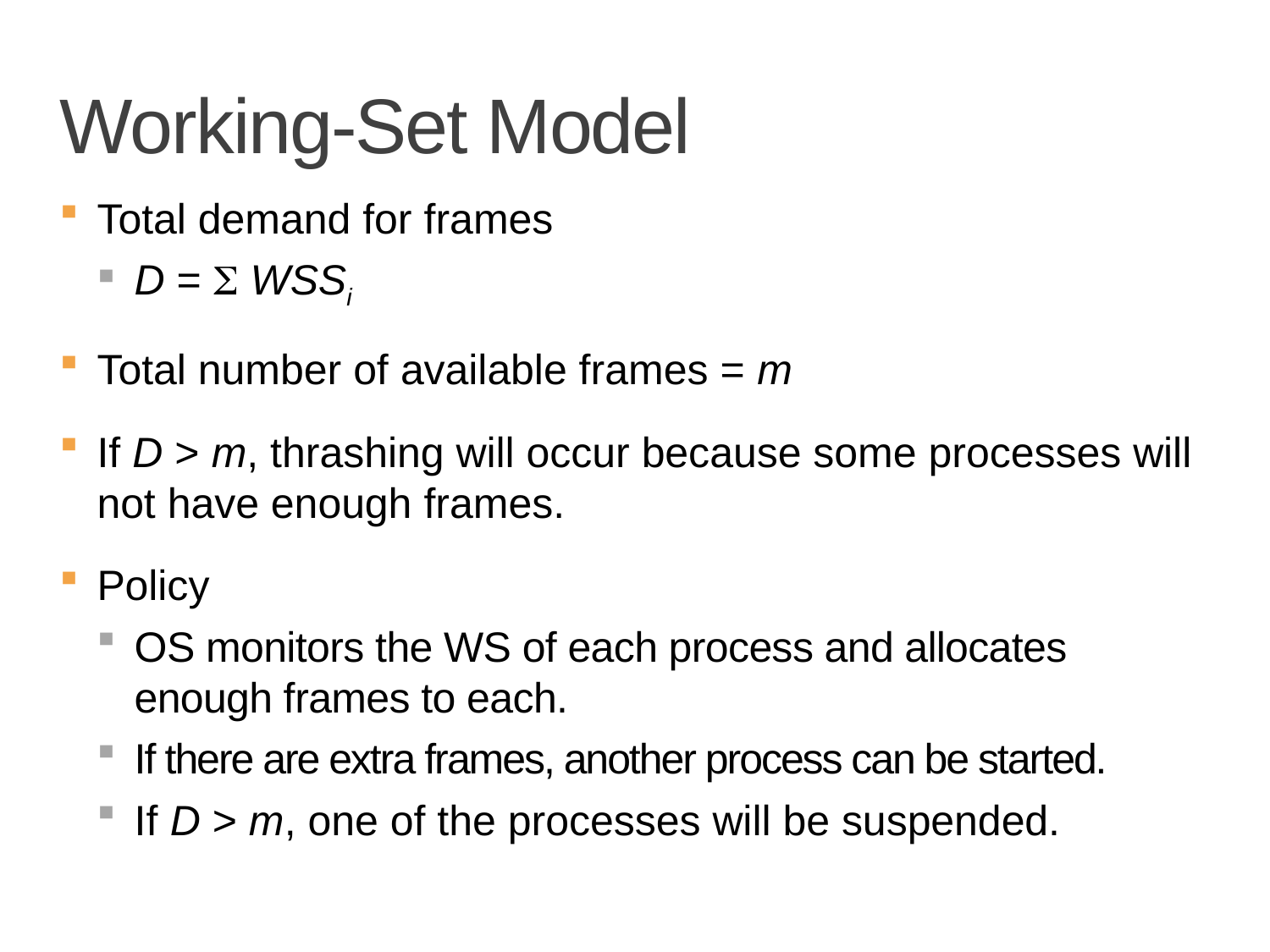

# Working-Set Model
Total demand for frames
D = Σ WSSi
Total number of available frames = m
If D > m, thrashing will occur because some processes will not have enough frames.
Policy
OS monitors the WS of each process and allocates enough frames to each.
If there are extra frames, another process can be started.
If D > m, one of the processes will be suspended.